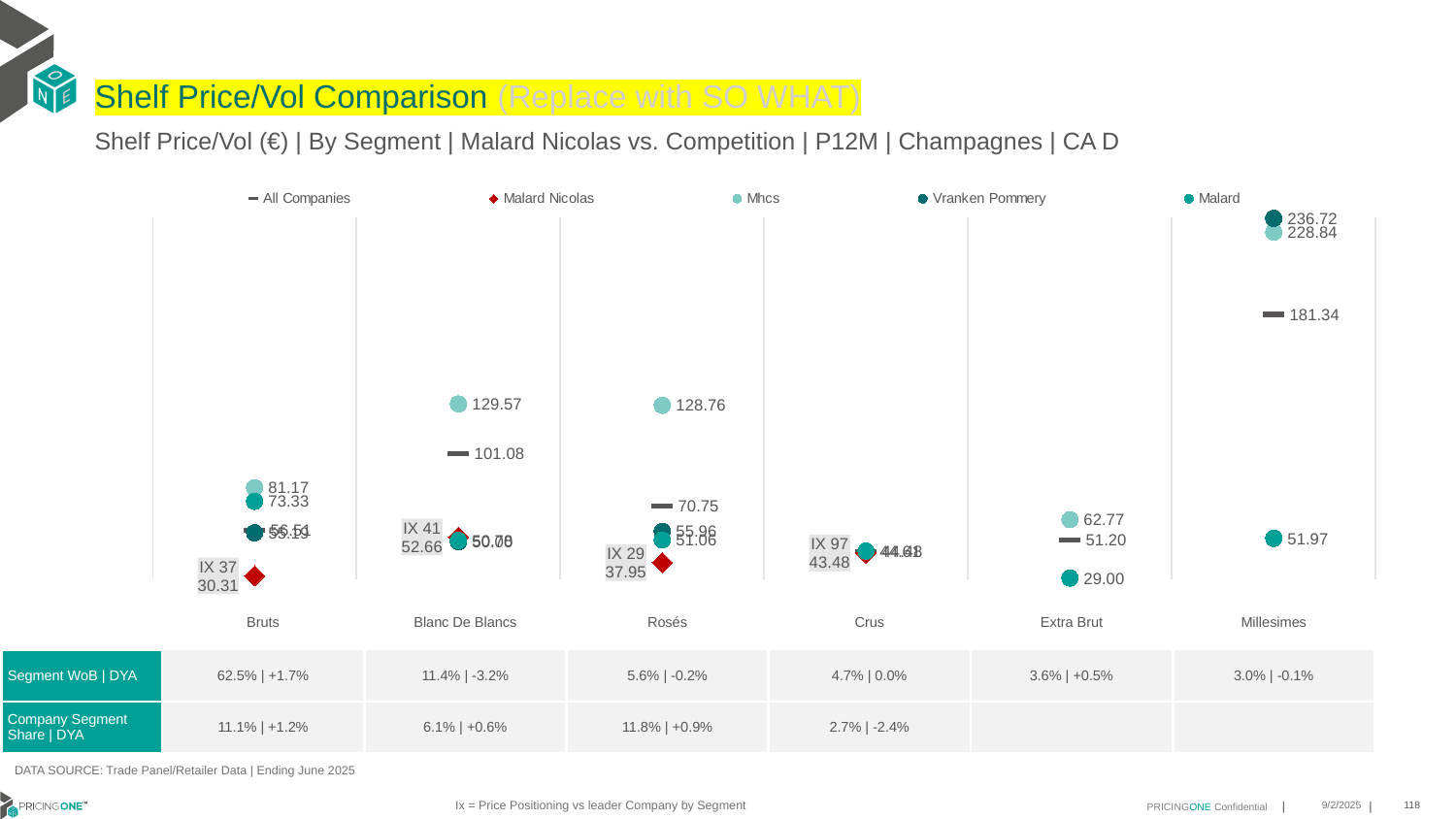

# Shelf Price/Vol Comparison (Replace with SO WHAT)
Shelf Price/Vol (€) | By Segment | Malard Nicolas vs. Competition | P12M | Champagnes | CA D

### Chart

| Category | All Companies | Malard Nicolas | Mhcs | Vranken Pommery | Malard |
|---|---|---|---|---|---|
| IX 37 | 56.51 | 30.31 | 81.17 | 55.19 | 73.33 |
| IX 41 | 101.08 | 52.66 | 129.57 | 50.0 | 50.78 |
| IX 29 | 70.75 | 37.95 | 128.76 | 55.96 | 51.06 |
| IX 97 | 44.48 | 43.48 | None | None | 44.61 |
| None | 51.2 | None | 62.77 | None | 29.0 |
| None | 181.34 | None | 228.84 | 236.72 | 51.97 |
|  | Bruts | Blanc De Blancs | Rosés | Crus | Extra Brut | Millesimes |
| --- | --- | --- | --- | --- | --- | --- |
| Segment WoB | DYA | 62.5% | +1.7% | 11.4% | -3.2% | 5.6% | -0.2% | 4.7% | 0.0% | 3.6% | +0.5% | 3.0% | -0.1% |
| Company Segment Share | DYA | 11.1% | +1.2% | 6.1% | +0.6% | 11.8% | +0.9% | 2.7% | -2.4% |  |  |
DATA SOURCE: Trade Panel/Retailer Data | Ending June 2025
Ix = Price Positioning vs leader Company by Segment
9/2/2025
118